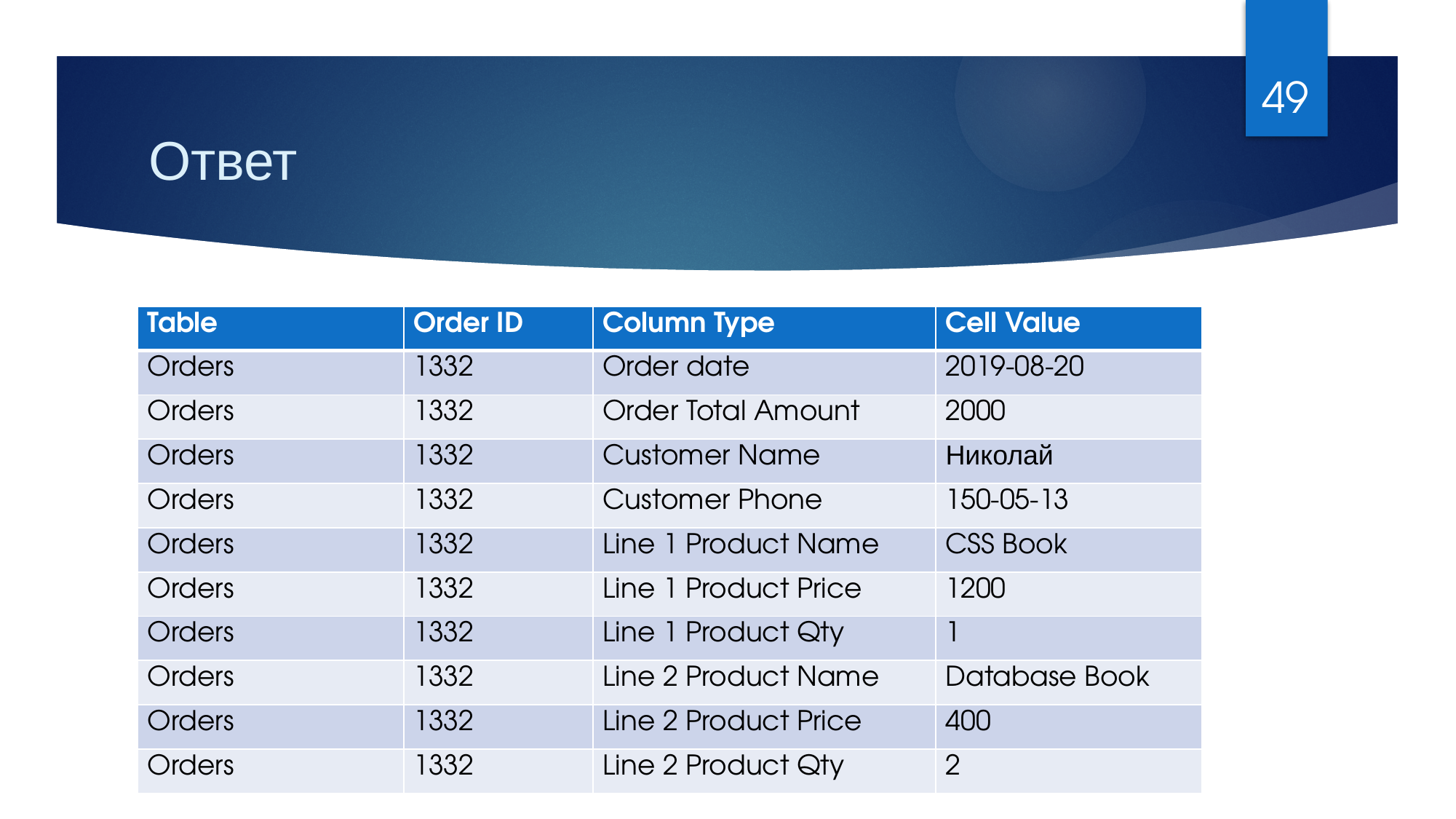

49
# Ответ
| Table | Order ID | Column Type | Cell Value |
| --- | --- | --- | --- |
| Orders | 1332 | Order date | 2019-08-20 |
| Orders | 1332 | Order Total Amount | 2000 |
| Orders | 1332 | Customer Name | Николай |
| Orders | 1332 | Customer Phone | 150-05-13 |
| Orders | 1332 | Line 1 Product Name | CSS Book |
| Orders | 1332 | Line 1 Product Price | 1200 |
| Orders | 1332 | Line 1 Product Qty | 1 |
| Orders | 1332 | Line 2 Product Name | Database Book |
| Orders | 1332 | Line 2 Product Price | 400 |
| Orders | 1332 | Line 2 Product Qty | 2 |